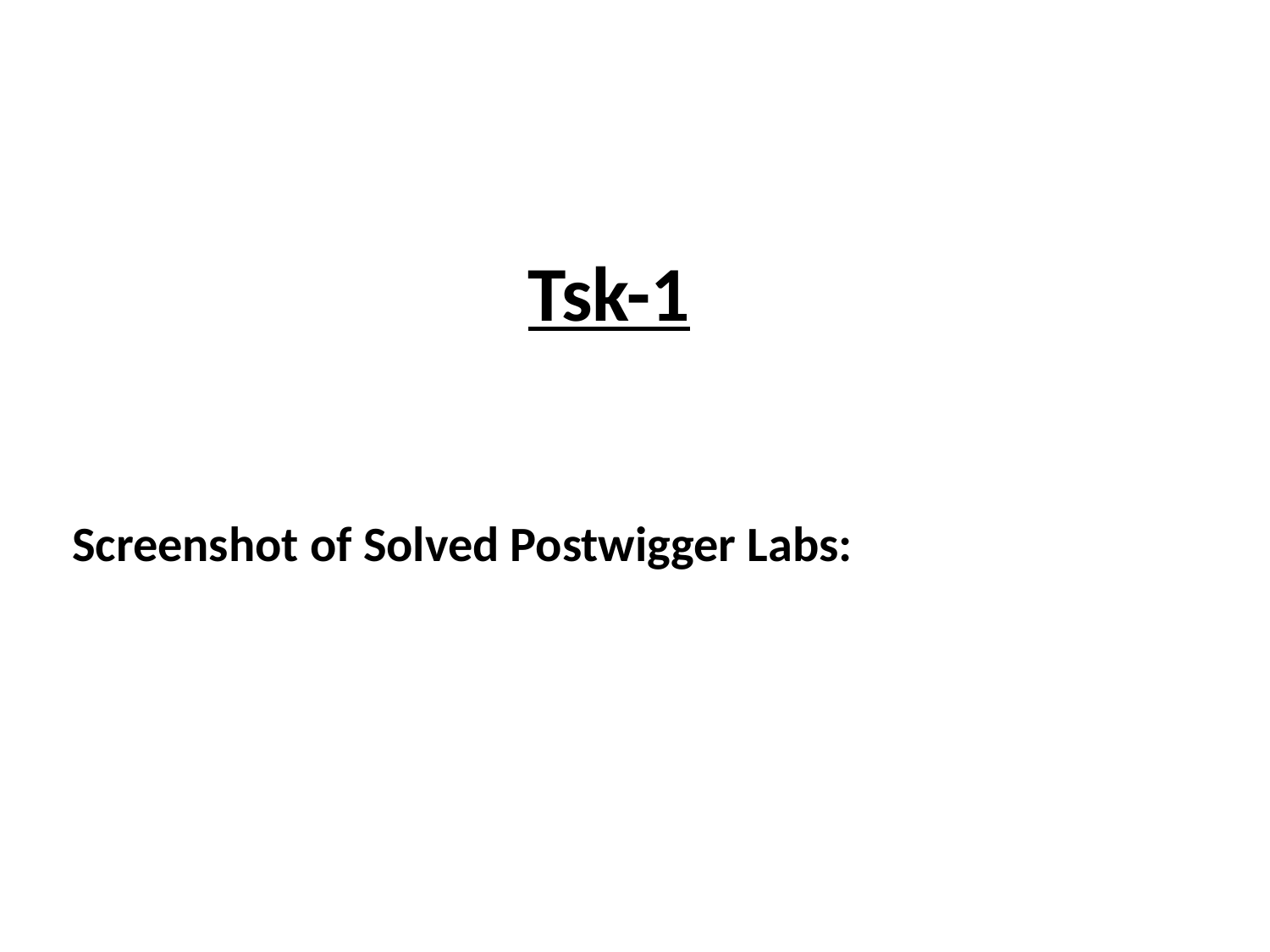

# Tsk-1
Screenshot of Solved Postwigger Labs: